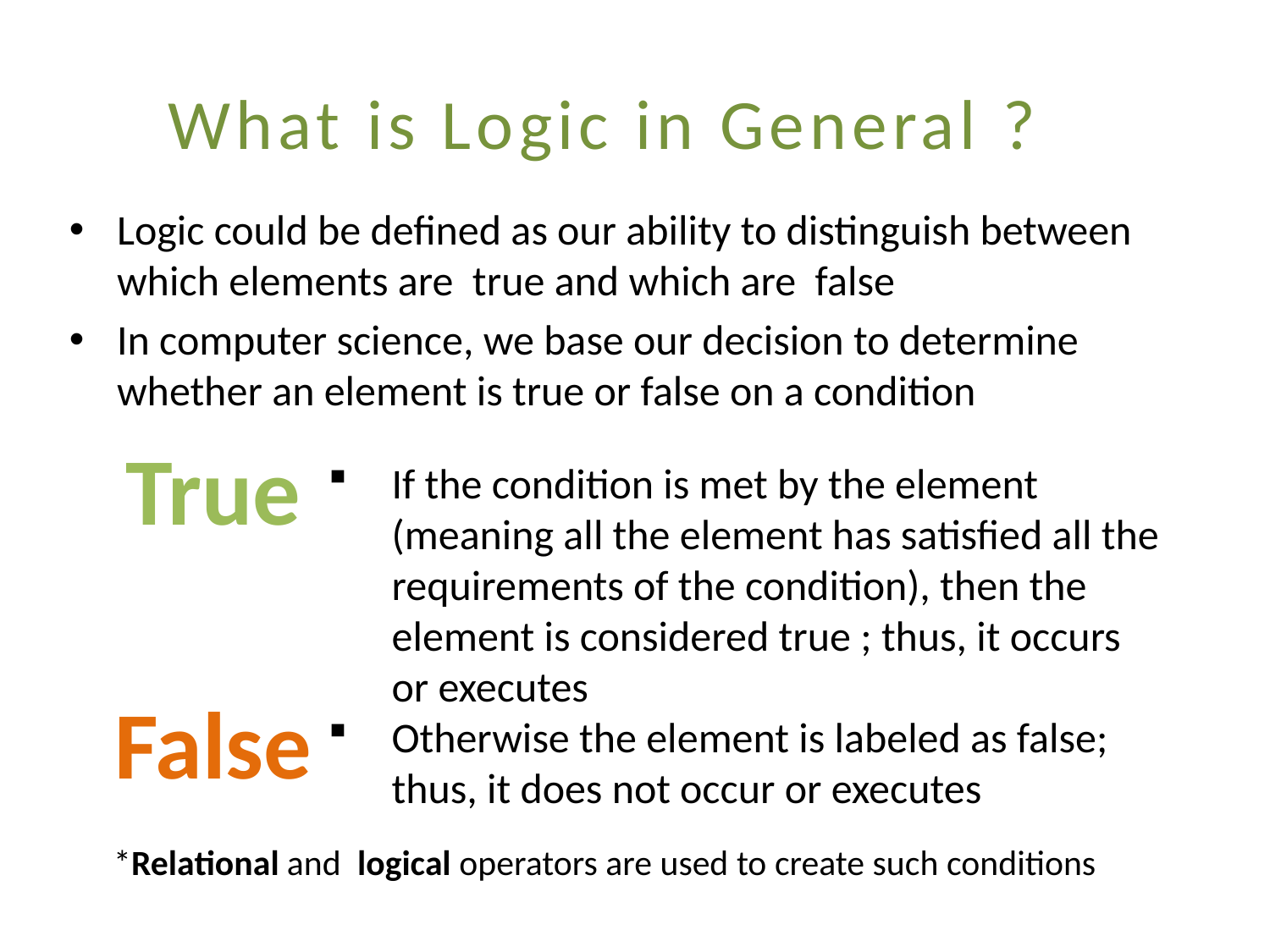

What is Logic in General ?
Logic could be defined as our ability to distinguish between which elements are  true and which are  false
In computer science, we base our decision to determine whether an element is true or false on a condition
True
If the condition is met by the element (meaning all the element has satisfied all the requirements of the condition), then the element is considered true ; thus, it occurs or executes
Otherwise the element is labeled as false; thus, it does not occur or executes

False
*Relational and  logical operators are used to create such conditions